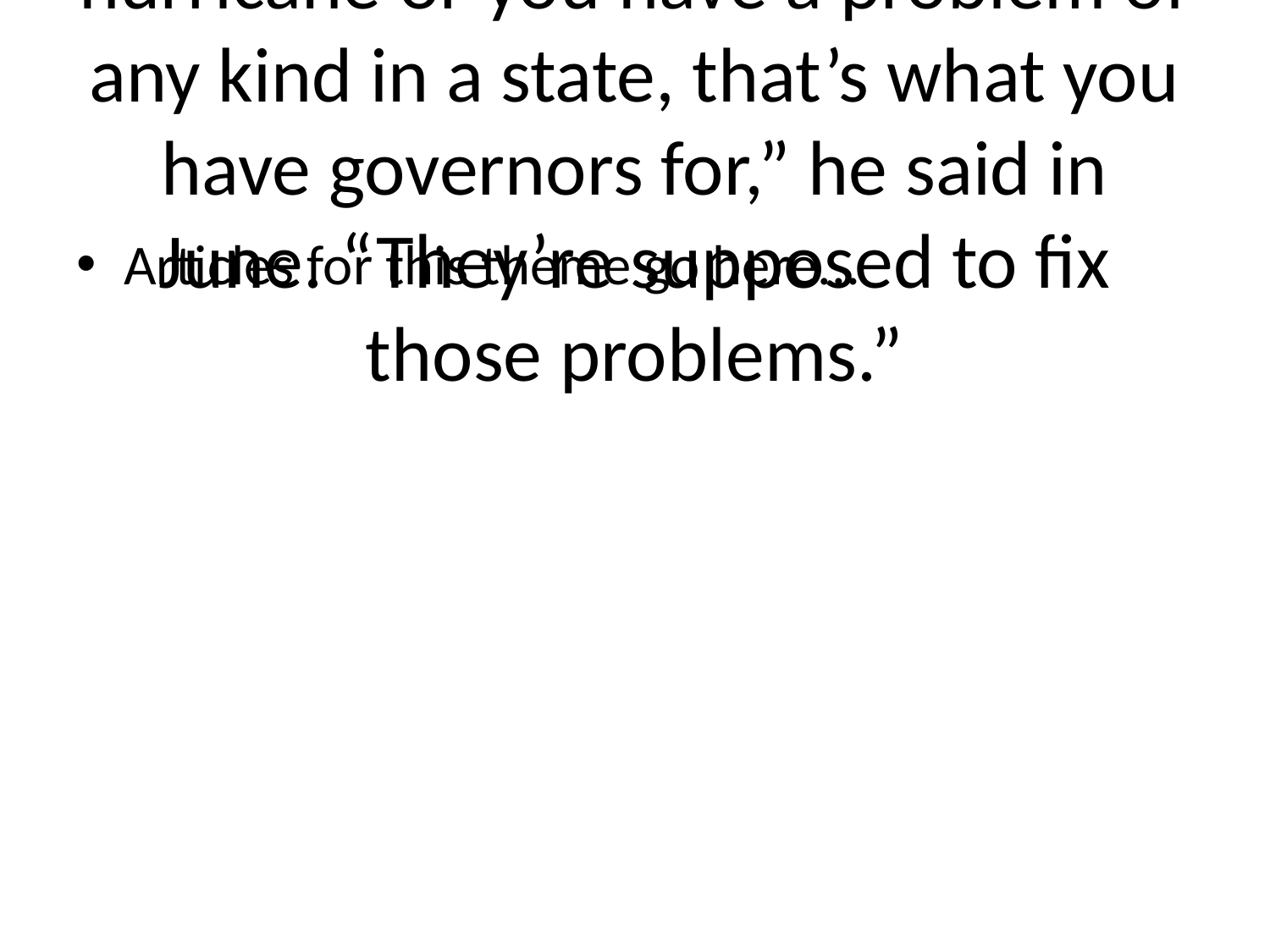

# “When you have a tornado or a hurricane or you have a problem of any kind in a state, that’s what you have governors for,” he said in June. “They’re supposed to fix those problems.”
Articles for this theme go here...